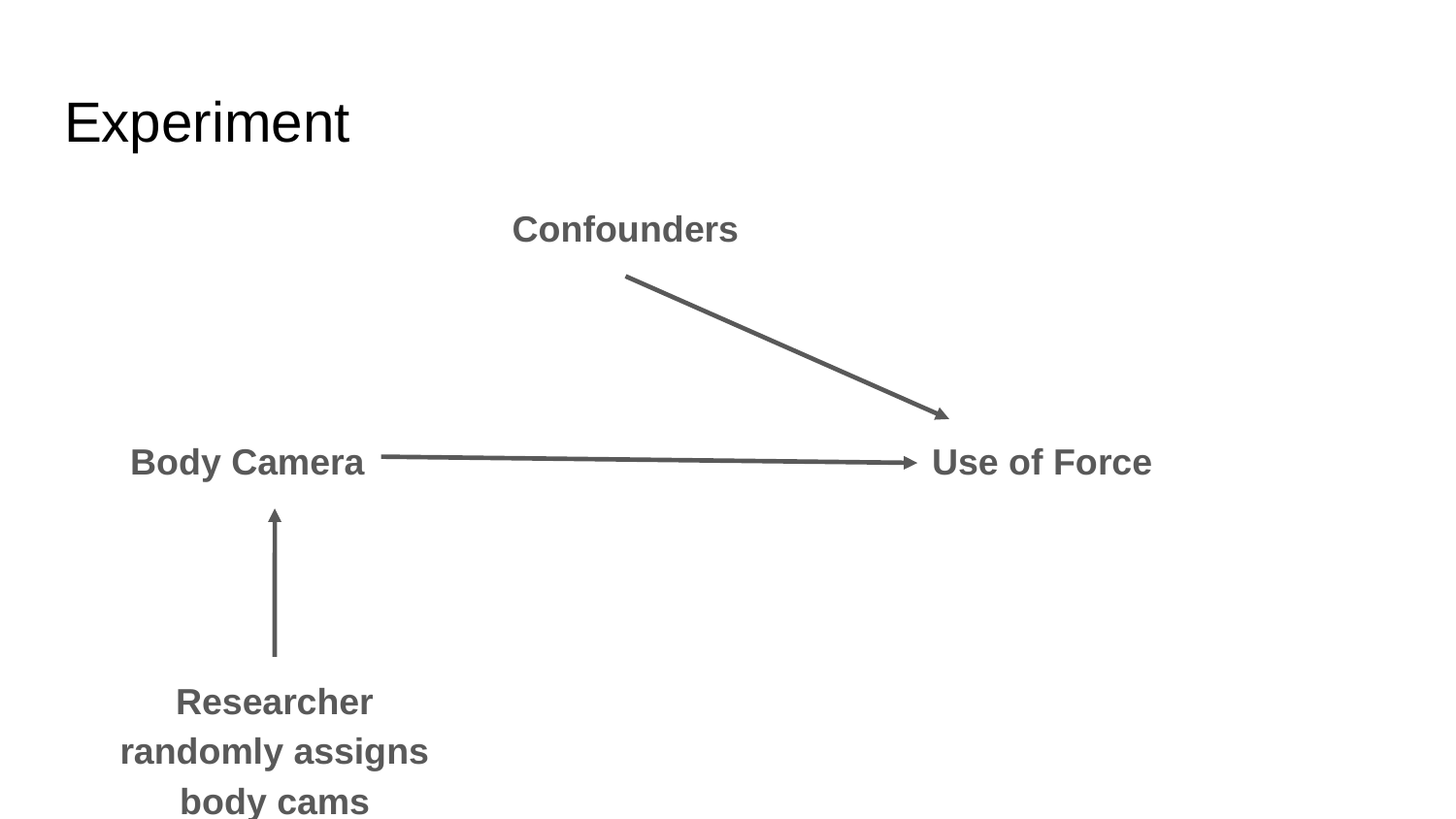

# Experiment
Confounders
Body Camera
Use of Force
Researcher randomly assigns body cams